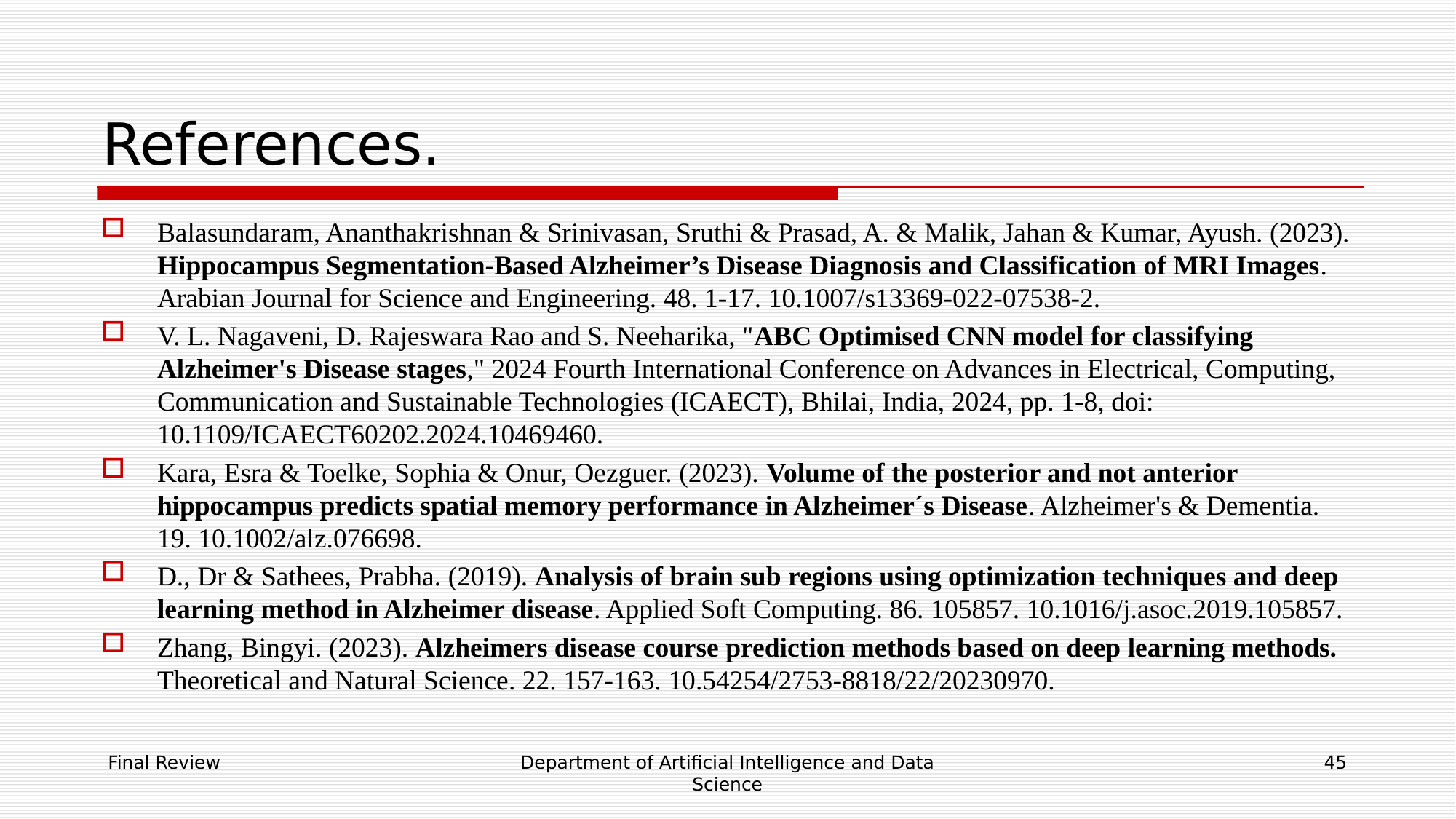

# References.
Balasundaram, Ananthakrishnan & Srinivasan, Sruthi & Prasad, A. & Malik, Jahan & Kumar, Ayush. (2023). Hippocampus Segmentation-Based Alzheimer’s Disease Diagnosis and Classification of MRI Images. Arabian Journal for Science and Engineering. 48. 1-17. 10.1007/s13369-022-07538-2.
V. L. Nagaveni, D. Rajeswara Rao and S. Neeharika, "ABC Optimised CNN model for classifying Alzheimer's Disease stages," 2024 Fourth International Conference on Advances in Electrical, Computing, Communication and Sustainable Technologies (ICAECT), Bhilai, India, 2024, pp. 1-8, doi: 10.1109/ICAECT60202.2024.10469460.
Kara, Esra & Toelke, Sophia & Onur, Oezguer. (2023). Volume of the posterior and not anterior hippocampus predicts spatial memory performance in Alzheimer´s Disease. Alzheimer's & Dementia. 19. 10.1002/alz.076698.
D., Dr & Sathees, Prabha. (2019). Analysis of brain sub regions using optimization techniques and deep learning method in Alzheimer disease. Applied Soft Computing. 86. 105857. 10.1016/j.asoc.2019.105857.
Zhang, Bingyi. (2023). Alzheimers disease course prediction methods based on deep learning methods. Theoretical and Natural Science. 22. 157-163. 10.54254/2753-8818/22/20230970.

Final Review
Department of Artificial Intelligence and Data Science
45